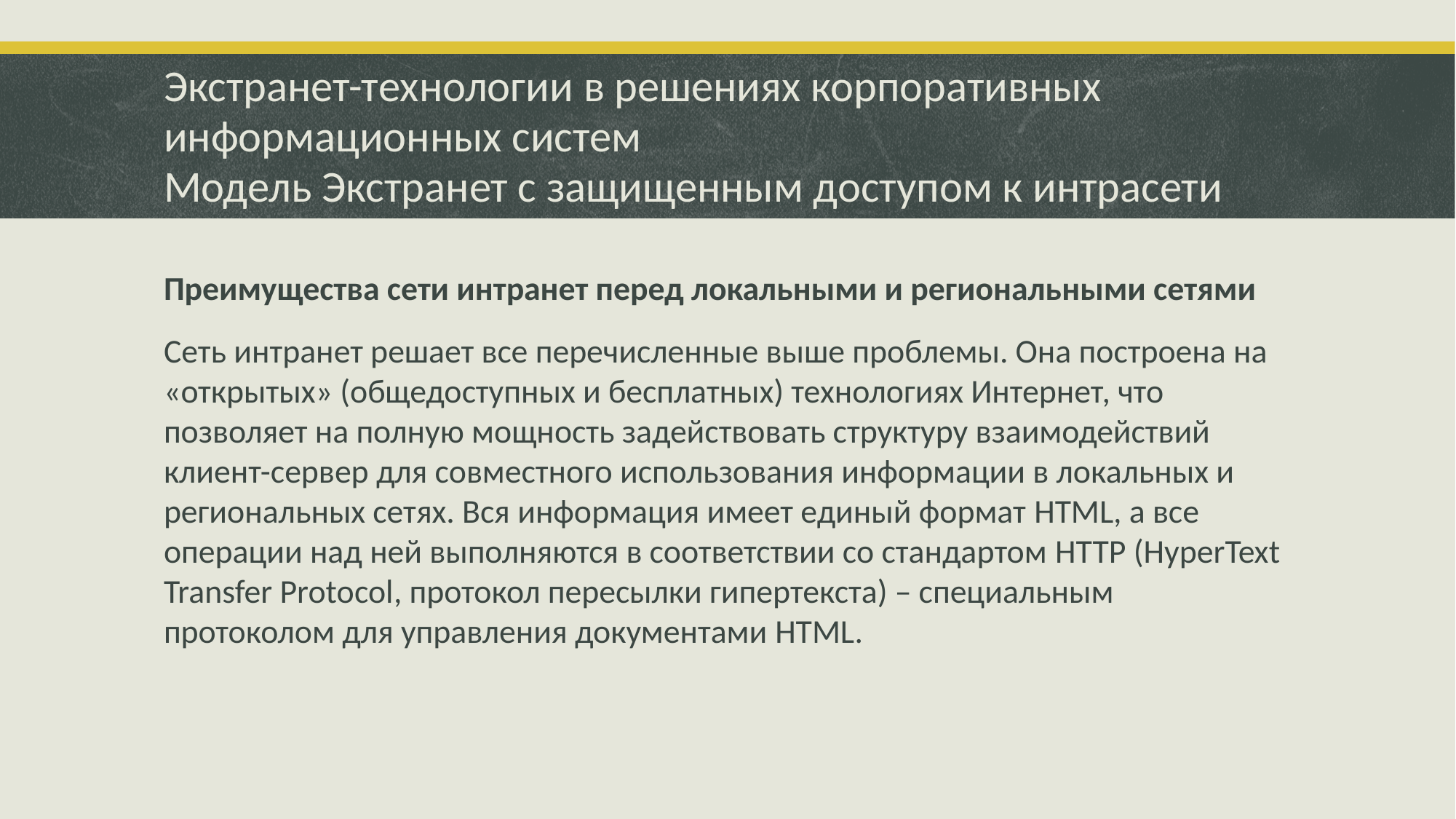

# Экстранет-технологии в решениях корпоративных информационных систем Модель Экстранет с защищенным доступом к интрасети
Преимущества сети интранет перед локальными и региональными сетями
Сеть интранет решает все перечисленные выше проблемы. Она построена на «открытых» (общедоступных и бесплатных) технологиях Интернет, что позволяет на полную мощность задействовать структуру взаимодействий клиент-сервер для совместного использования информации в локальных и региональных сетях. Вся информация имеет единый формат HTML, а все операции над ней выполняются в соответствии со стандартом HTTP (HyperText Transfer Protocol, протокол пересылки гипертекста) – специальным протоколом для управления документами HTML.